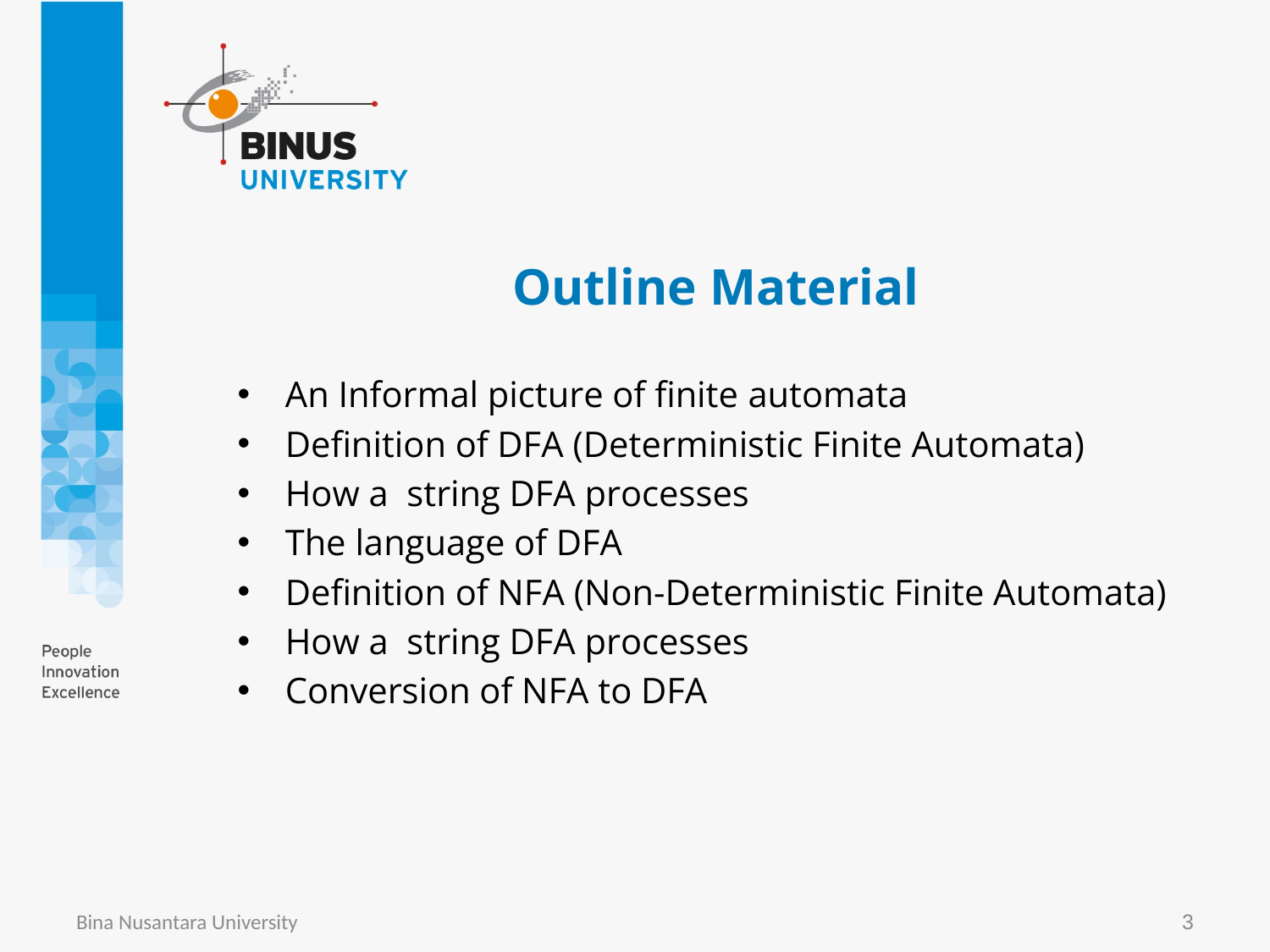

# Outline Material
An Informal picture of finite automata
Definition of DFA (Deterministic Finite Automata)
How a  string DFA processes
The language of DFA
Definition of NFA (Non-Deterministic Finite Automata)
How a  string DFA processes
Conversion of NFA to DFA

Bina Nusantara University
3